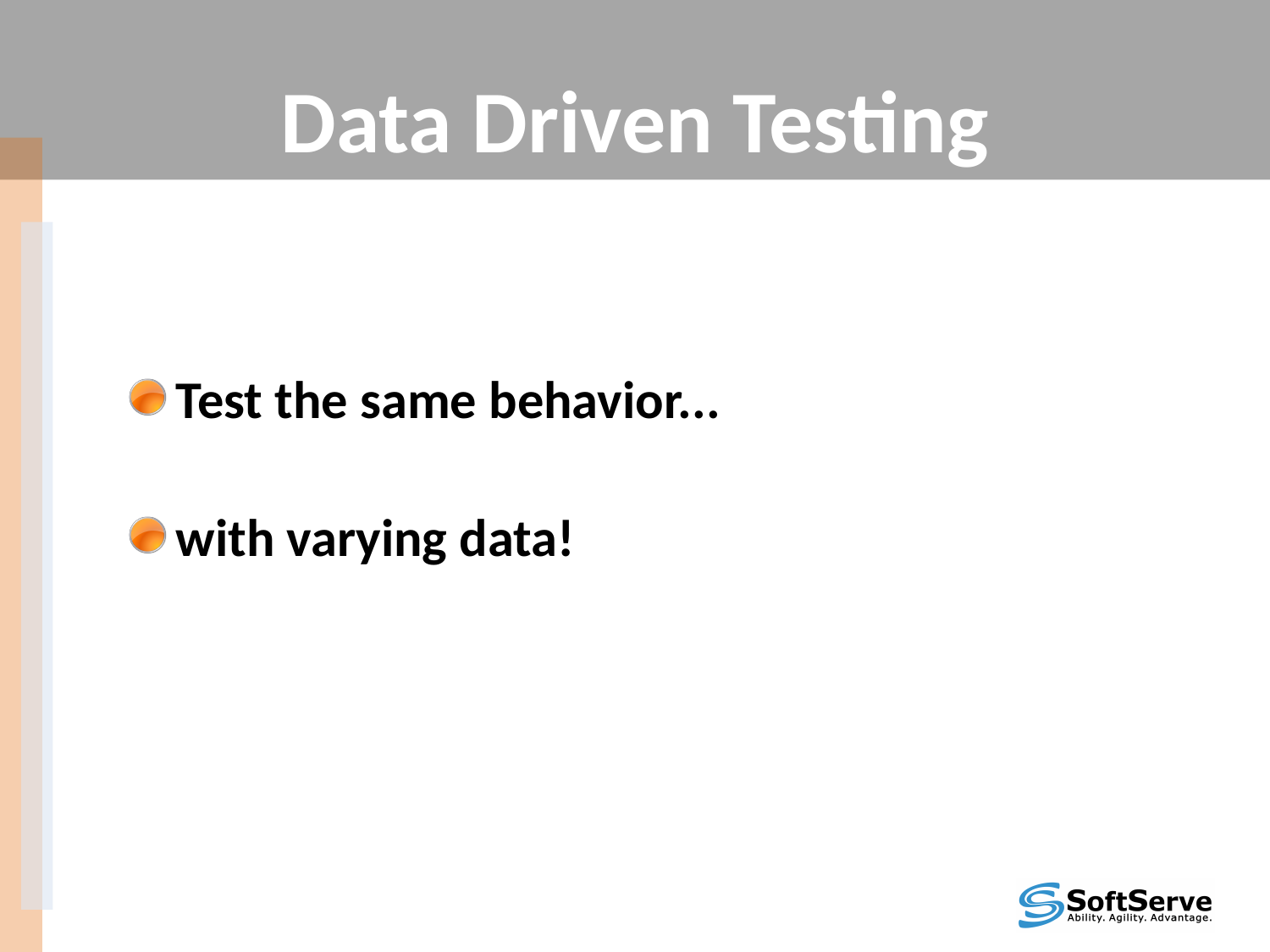

# Data Driven Testing

Test the same behavior...
with varying data!